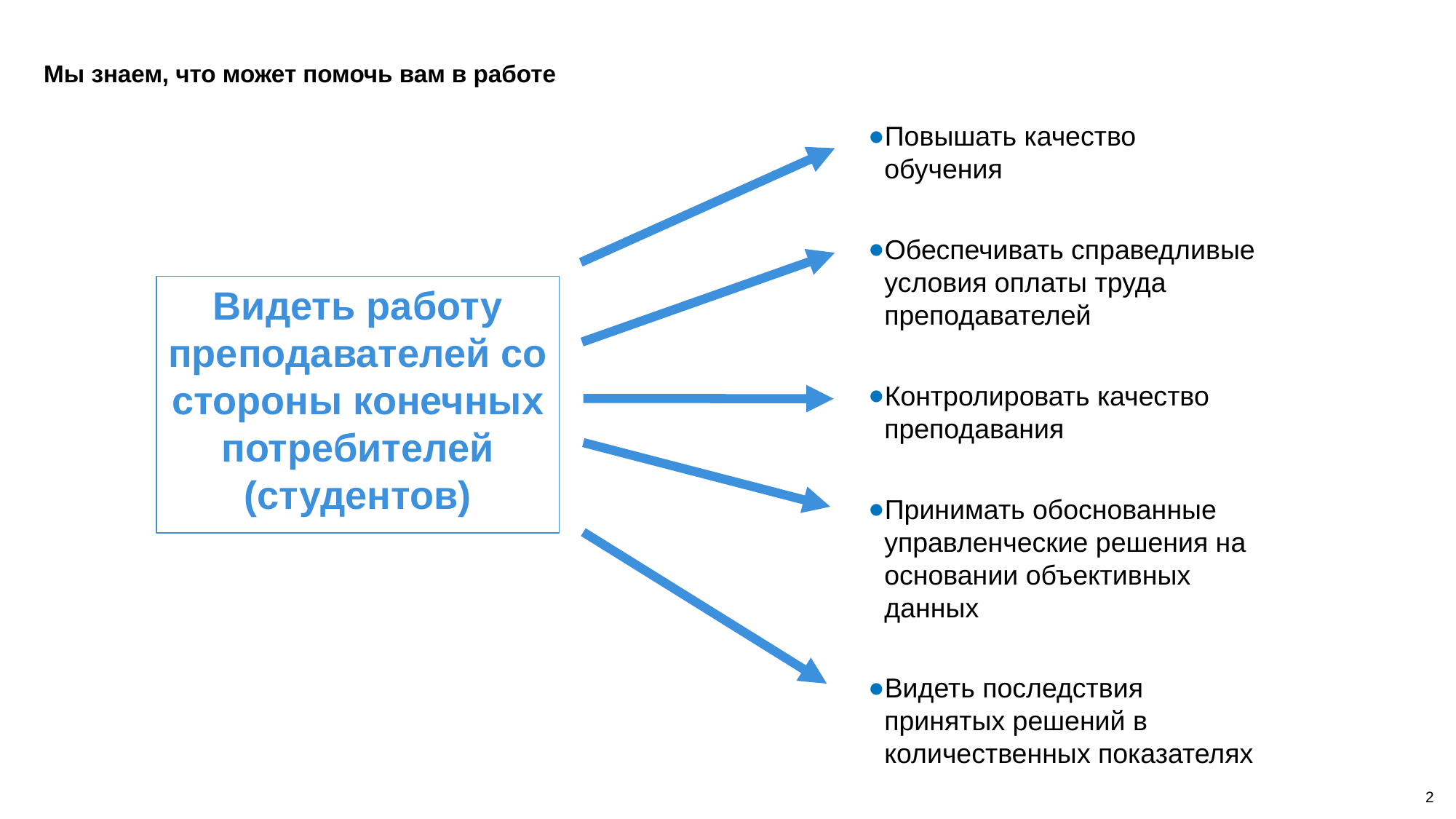

Мы знаем, что может помочь вам в работе
Повышать качество обучения

Обеспечивать справедливые условия оплаты труда преподавателей

Контролировать качество преподавания

Принимать обоснованные управленческие решения на основании объективных данных

Видеть последствия принятых решений в количественных показателях
Видеть работу преподавателей со стороны конечных потребителей (студентов)
2